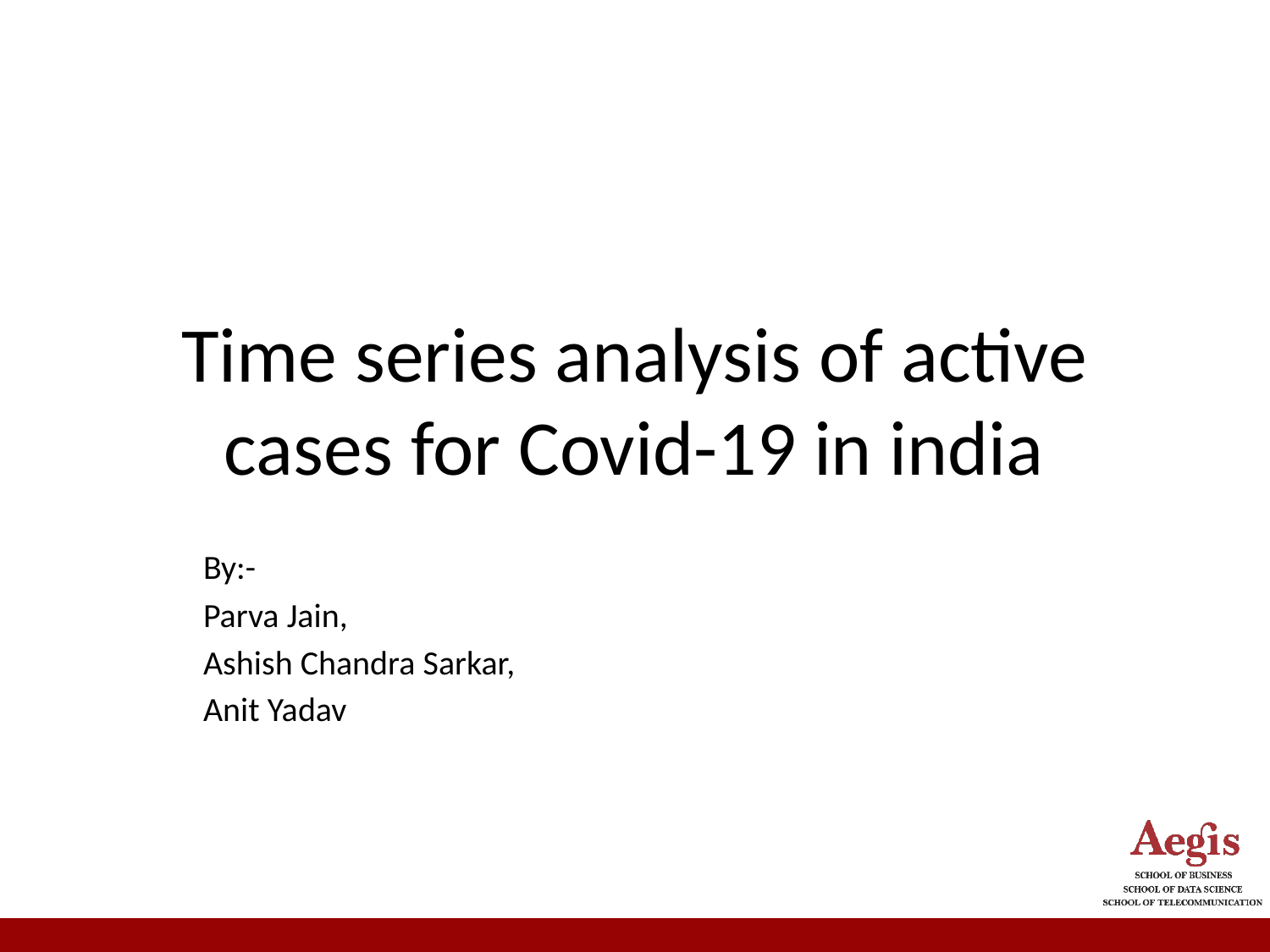

# Time series analysis of active cases for Covid-19 in india
By:-
Parva Jain,
Ashish Chandra Sarkar,
Anit Yadav